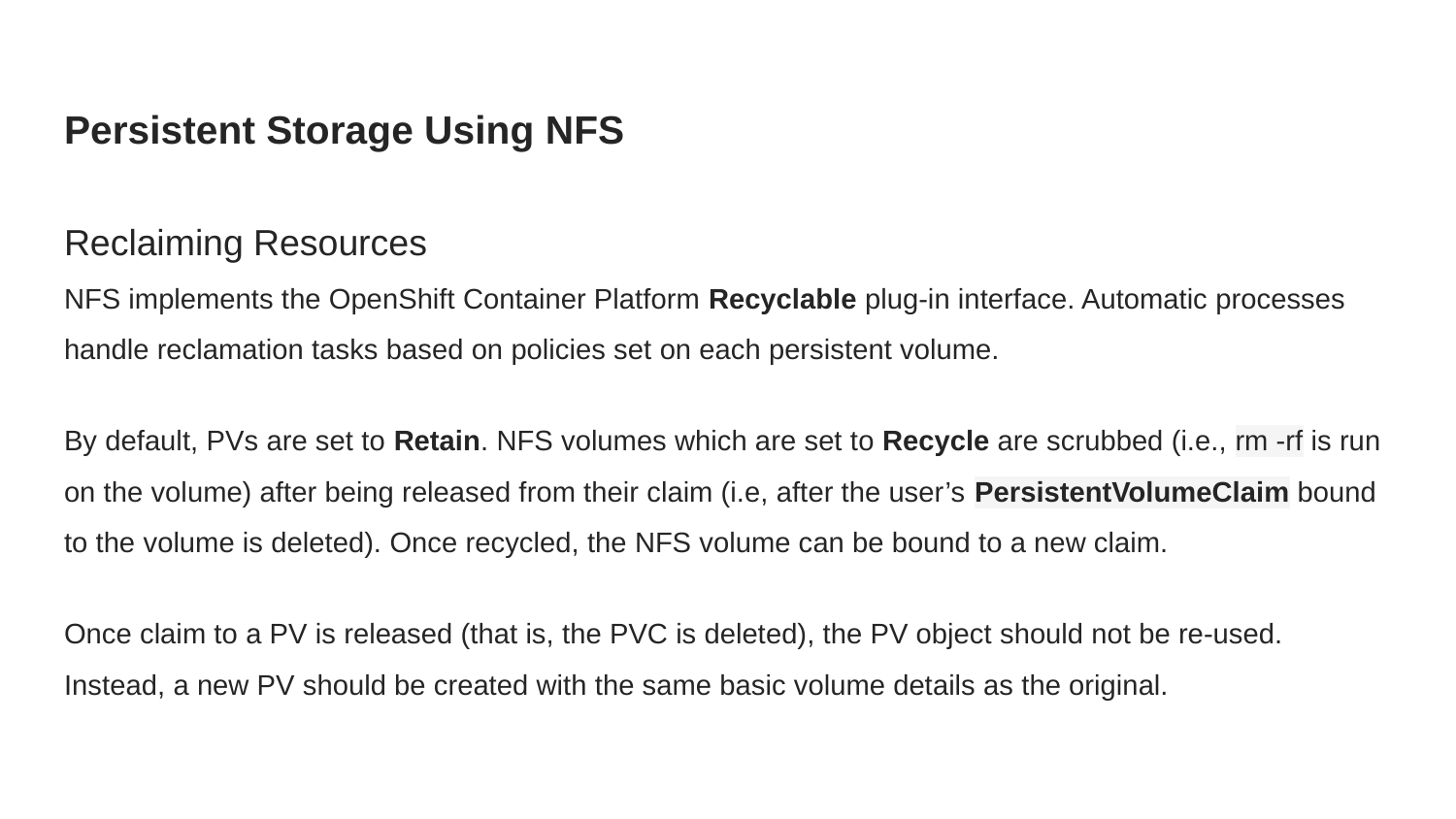

# Persistent Storage Using NFS

Reclaiming Resources
NFS implements the OpenShift Container Platform Recyclable plug-in interface. Automatic processes handle reclamation tasks based on policies set on each persistent volume.
By default, PVs are set to Retain. NFS volumes which are set to Recycle are scrubbed (i.e., rm -rf is run on the volume) after being released from their claim (i.e, after the user’s PersistentVolumeClaim bound to the volume is deleted). Once recycled, the NFS volume can be bound to a new claim.
Once claim to a PV is released (that is, the PVC is deleted), the PV object should not be re-used. Instead, a new PV should be created with the same basic volume details as the original.